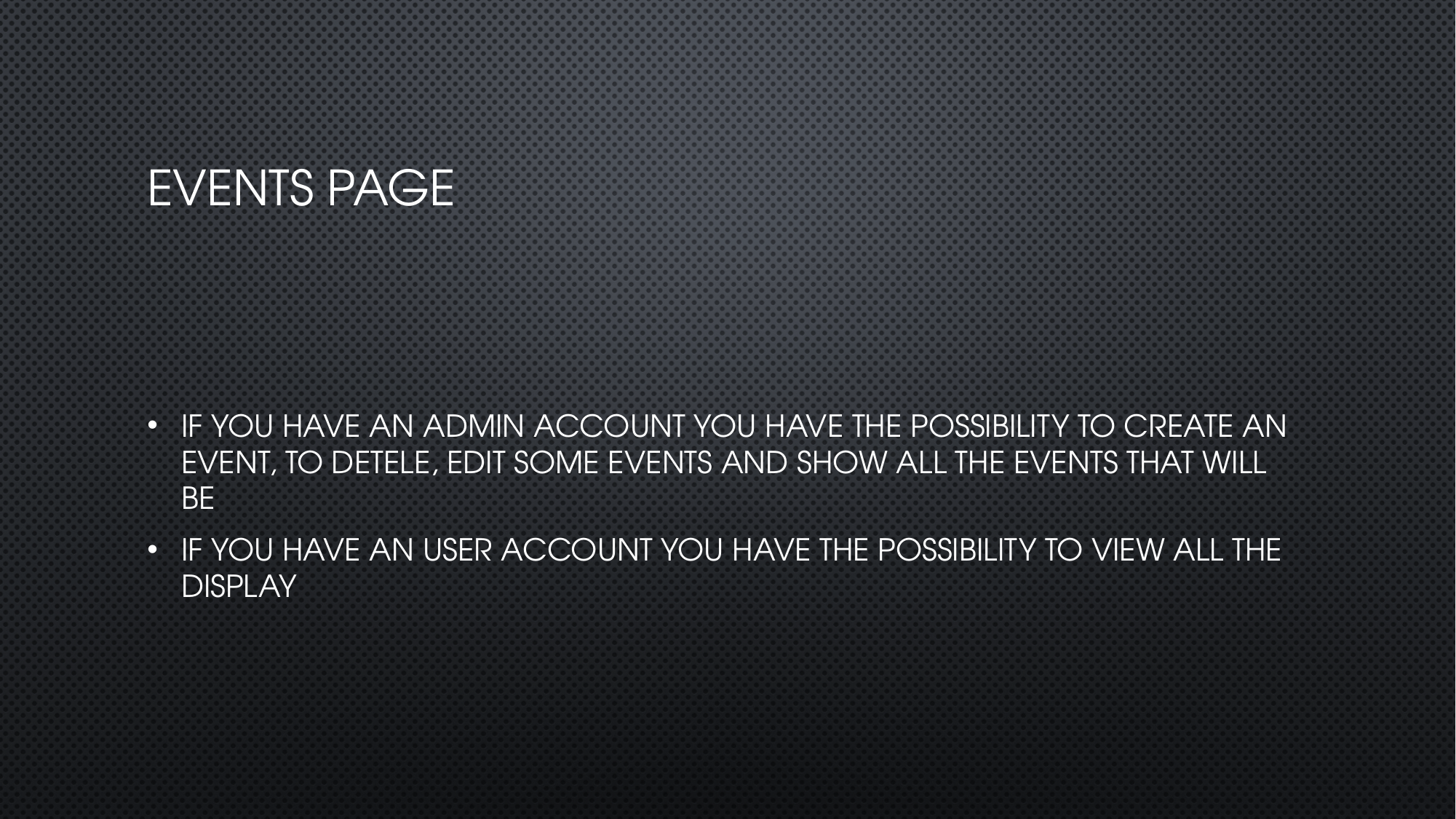

# Events Page
If you have an admin account you have the possibility to create an event, to detele, edit some events and show all the events that will be
If you have an user account you have the possibility to view all the display